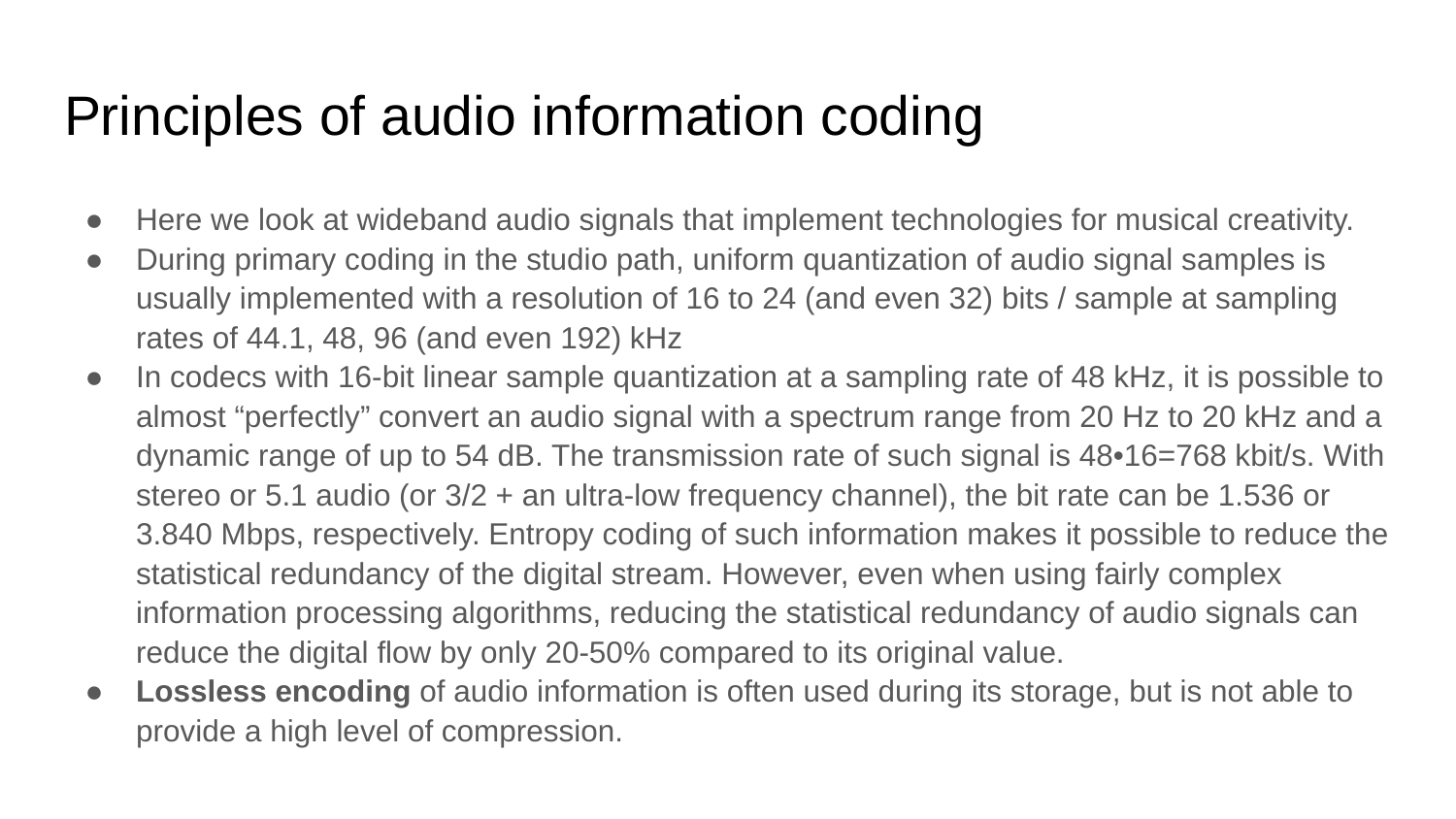

# Principles of audio information coding
Here we look at wideband audio signals that implement technologies for musical creativity.
During primary coding in the studio path, uniform quantization of audio signal samples is usually implemented with a resolution of 16 to 24 (and even 32) bits / sample at sampling rates of 44.1, 48, 96 (and even 192) kHz
In codecs with 16-bit linear sample quantization at a sampling rate of 48 kHz, it is possible to almost “perfectly” convert an audio signal with a spectrum range from 20 Hz to 20 kHz and a dynamic range of up to 54 dB. The transmission rate of such signal is 48•16=768 kbit/s. With stereo or 5.1 audio (or 3/2 + an ultra-low frequency channel), the bit rate can be 1.536 or 3.840 Mbps, respectively. Entropy coding of such information makes it possible to reduce the statistical redundancy of the digital stream. However, even when using fairly complex information processing algorithms, reducing the statistical redundancy of audio signals can reduce the digital flow by only 20-50% compared to its original value.
Lossless encoding of audio information is often used during its storage, but is not able to provide a high level of compression.